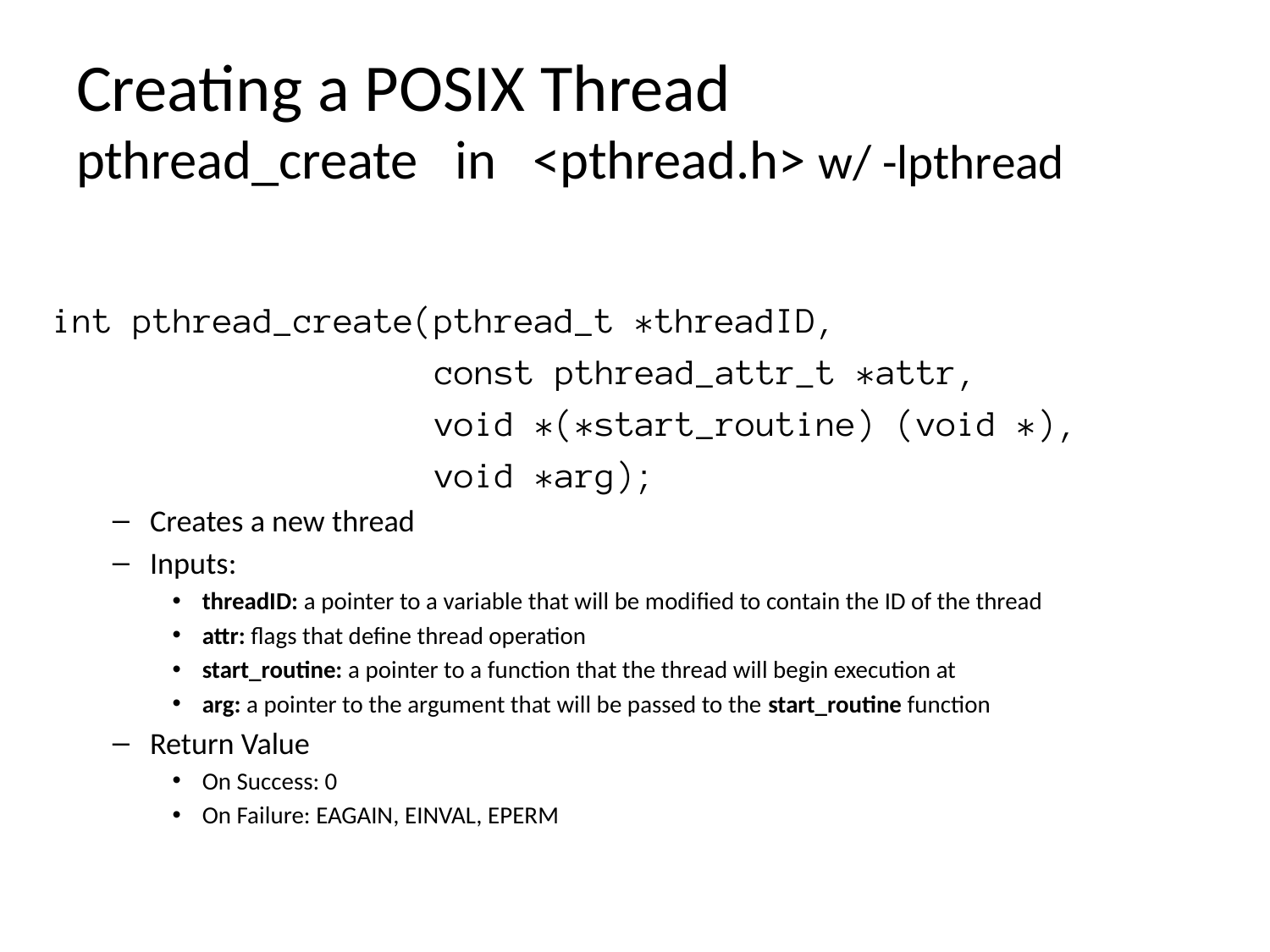

# Creating a POSIX Thread pthread_create   in   <pthread.h> w/ -lpthread
int pthread_create(pthread_t *threadID,
                   const pthread_attr_t *attr,
                   void *(*start_routine) (void *),
                   void *arg);
Creates a new thread
Inputs:
threadID: a pointer to a variable that will be modified to contain the ID of the thread
attr: flags that define thread operation
start_routine: a pointer to a function that the thread will begin execution at
arg: a pointer to the argument that will be passed to the start_routine function
Return Value
On Success: 0
On Failure: EAGAIN, EINVAL, EPERM